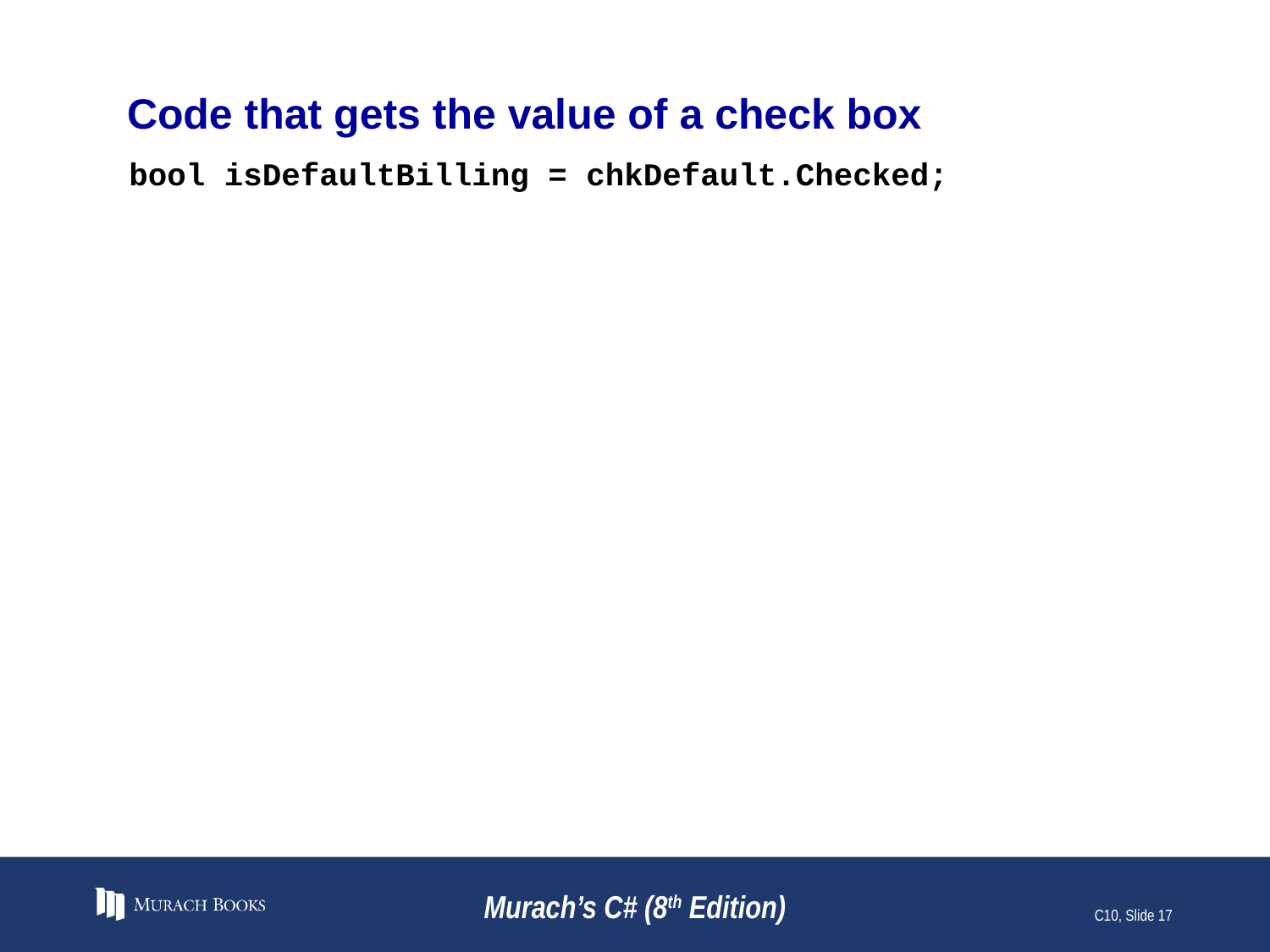

# Code that gets the value of a check box
bool isDefaultBilling = chkDefault.Checked;

Murach’s C# (8th Edition)

C10, Slide 17